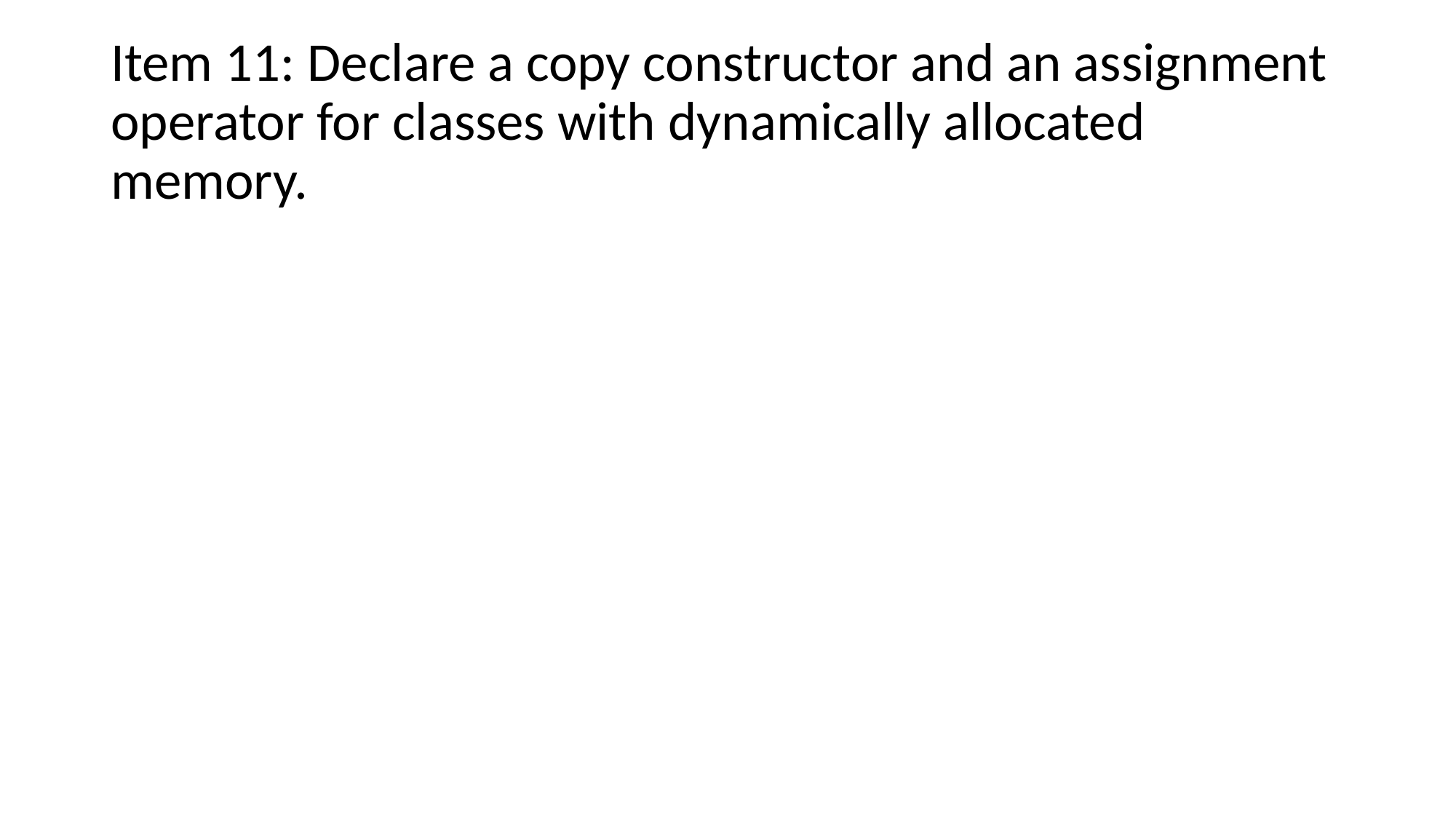

# Item 11: Declare a copy constructor and an assignment operator for classes with dynamically allocated memory.